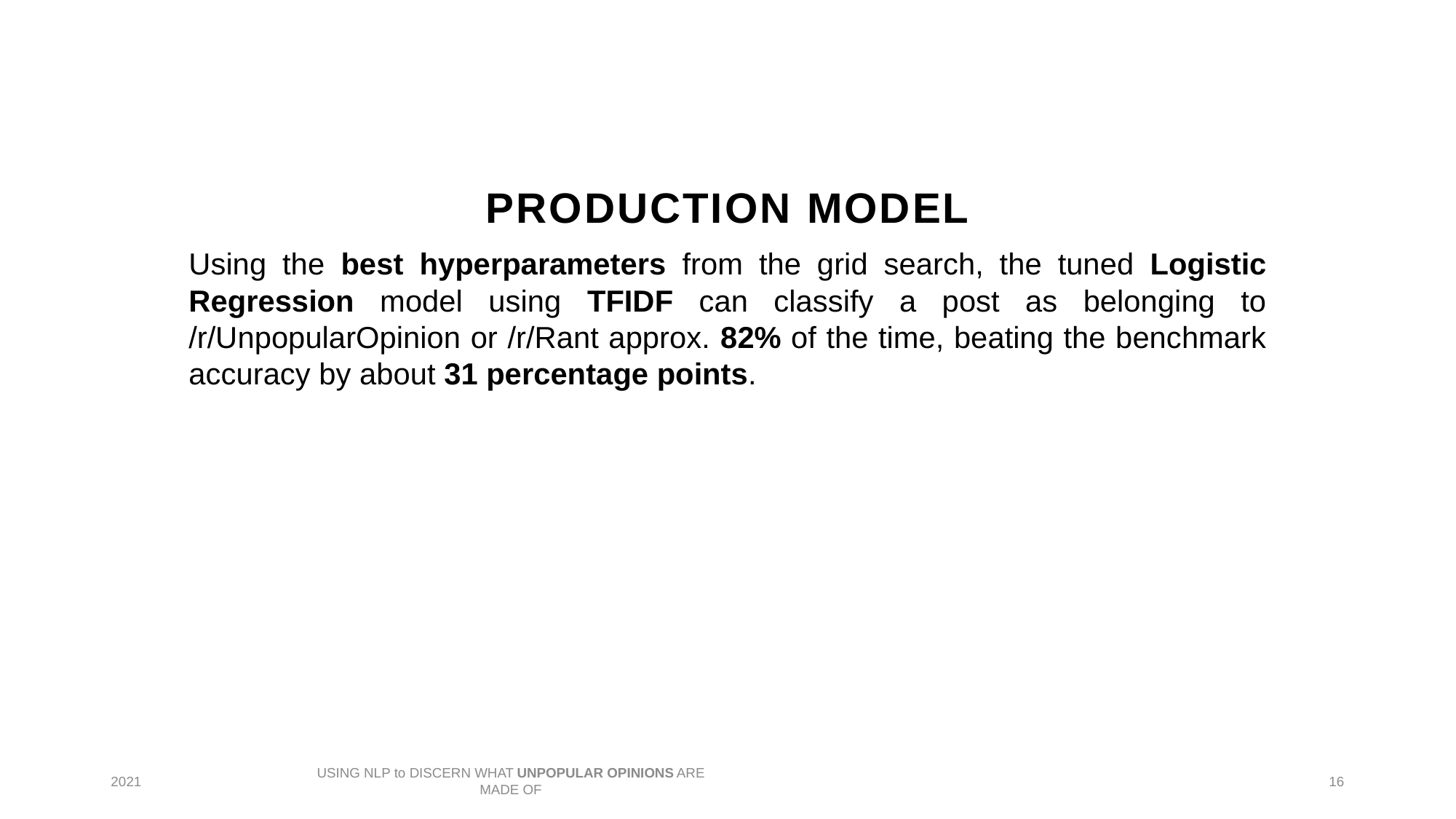

# PRODUCTION MODEL
Using the best hyperparameters from the grid search, the tuned Logistic Regression model using TFIDF can classify a post as belonging to /r/UnpopularOpinion or /r/Rant approx. 82% of the time, beating the benchmark accuracy by about 31 percentage points.
2021
USING NLP to DISCERN WHAT UNPOPULAR OPINIONS ARE MADE OF
16